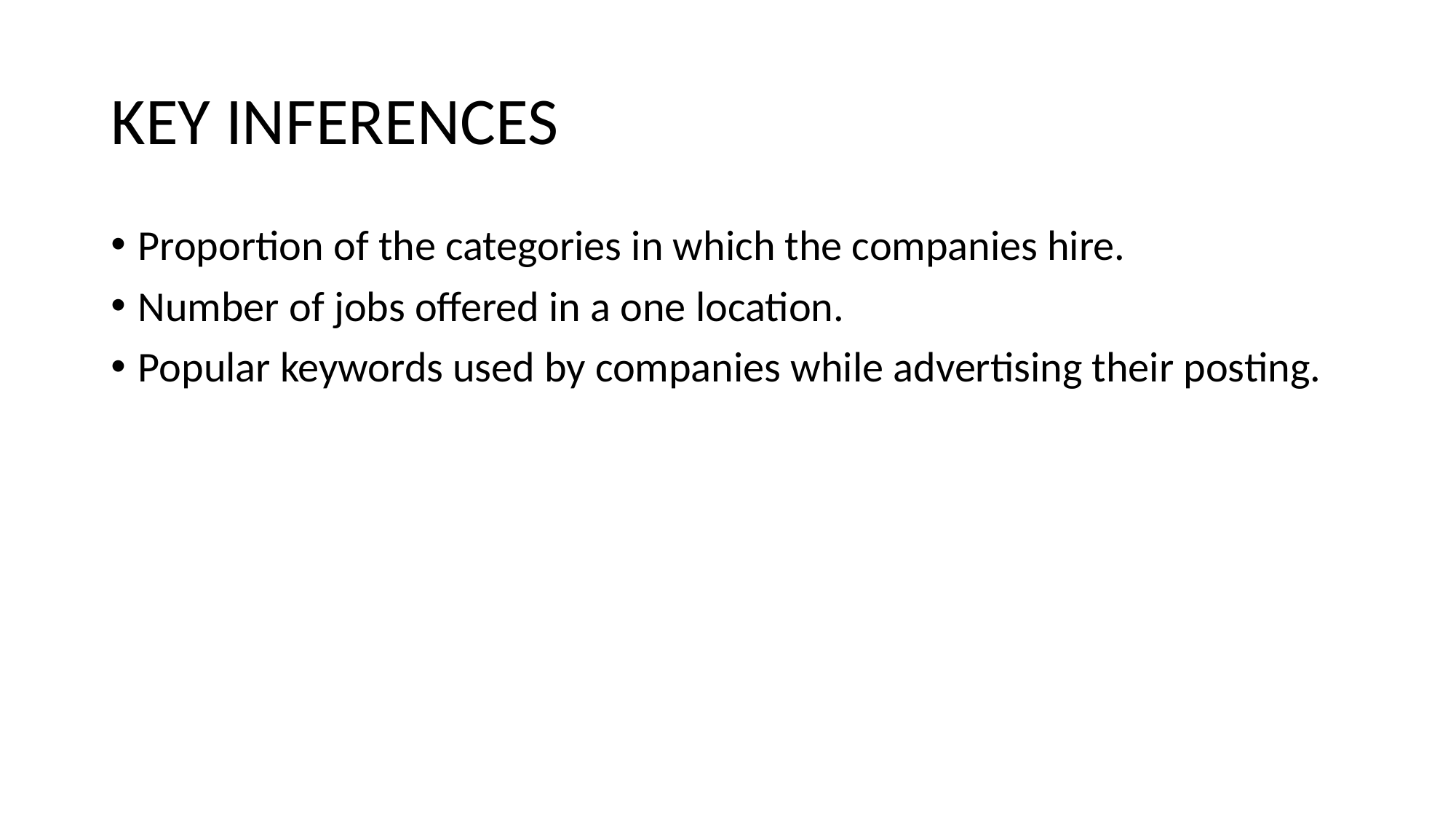

# KEY INFERENCES
Proportion of the categories in which the companies hire.
Number of jobs offered in a one location.
Popular keywords used by companies while advertising their posting.